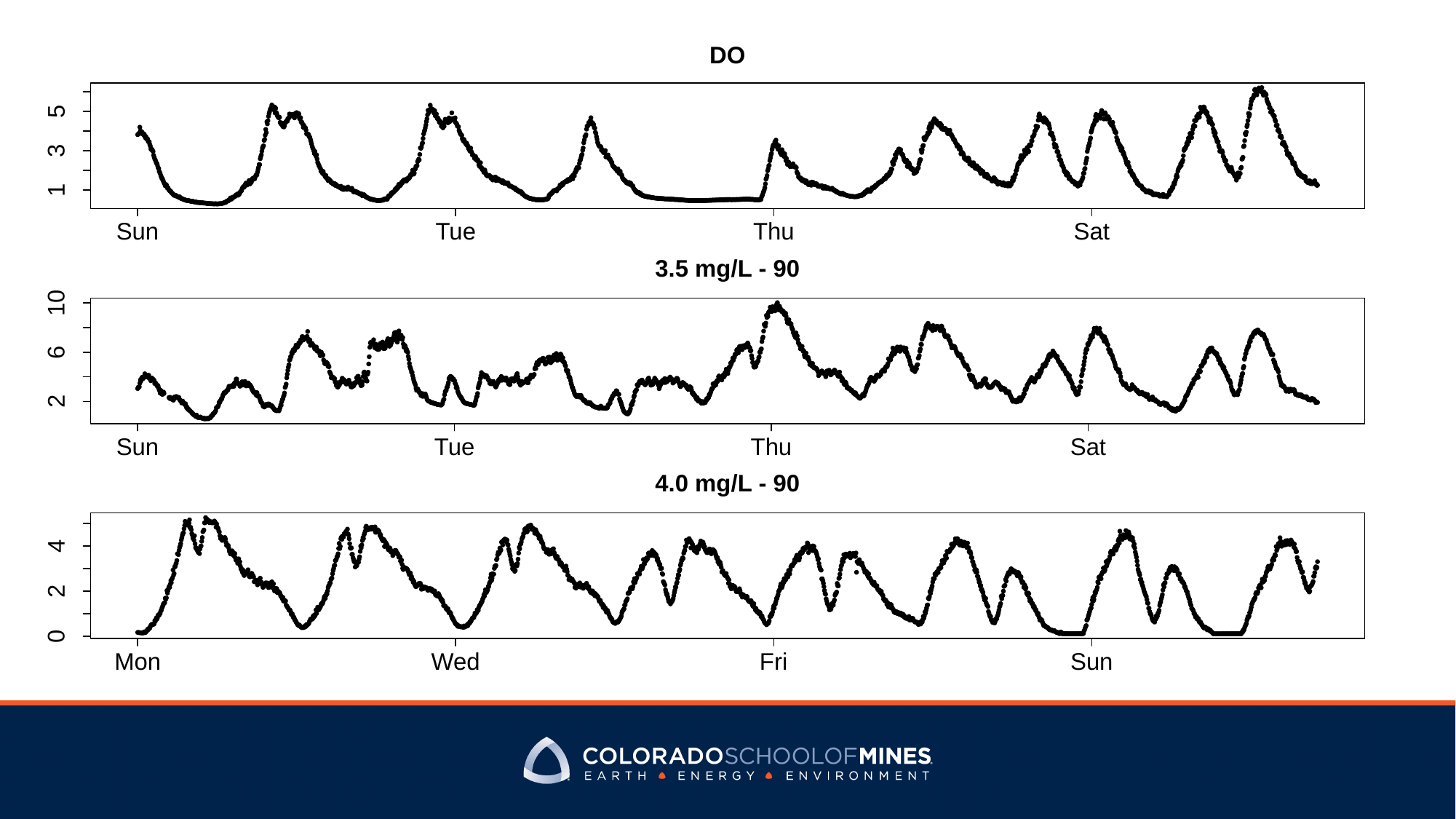

DO

5

3

1

Sun
Sat
Tue
Thu
3.5 mg/L - 90
10

6

2

Sun
Sat
Tue
Thu
4.0 mg/L - 90

4

2

0

Sun
Mon
Wed
Fri